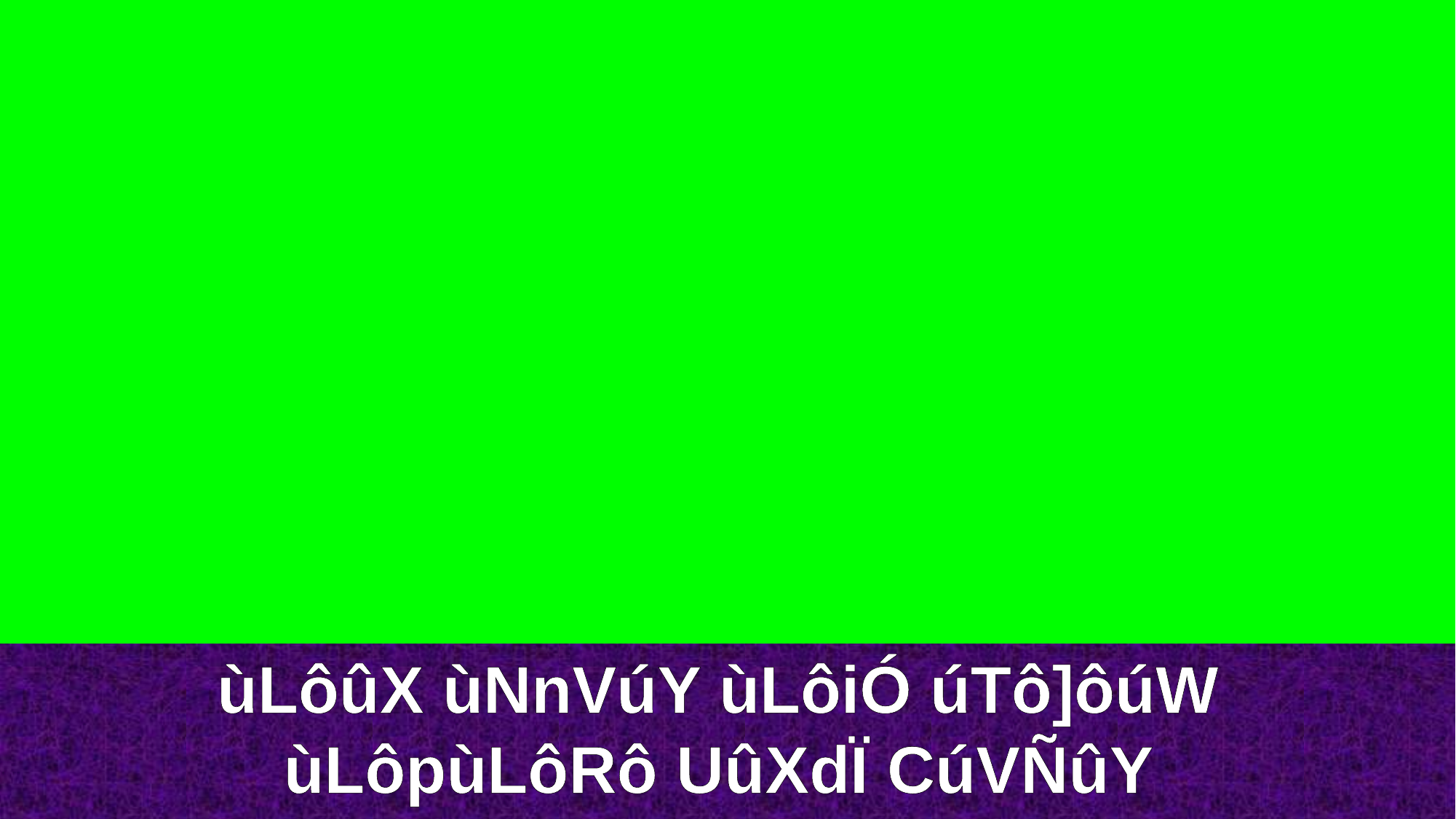

ùLôûX ùNnVúY ùLôiÓ úTô]ôúW
ùLôpùLôRô UûXdÏ CúVÑûY